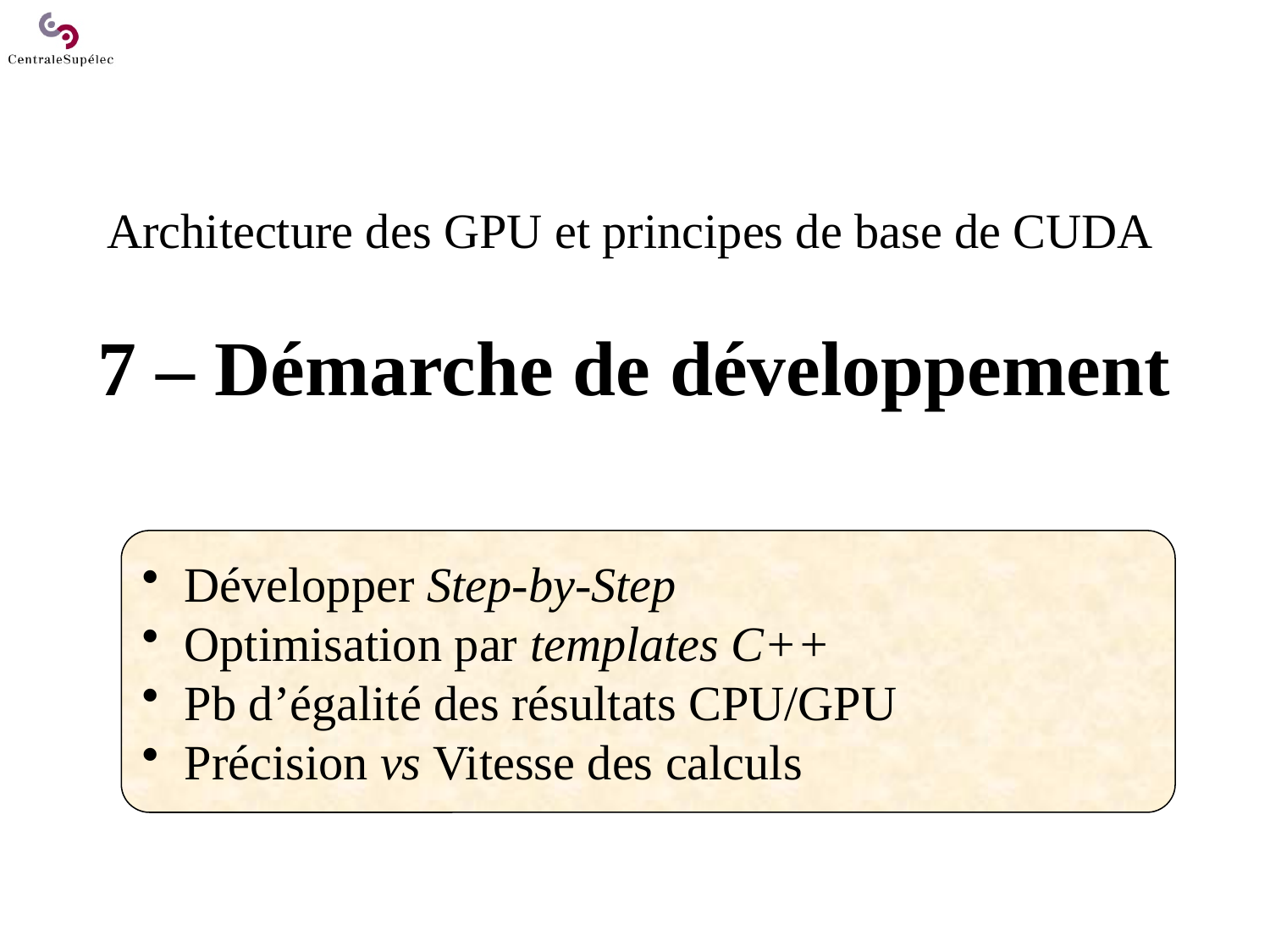

# Architecture des GPU et principes de base de CUDA 7 – Démarche de développement
 Développer Step-by-Step
 Optimisation par templates C++
 Pb d’égalité des résultats CPU/GPU
 Précision vs Vitesse des calculs